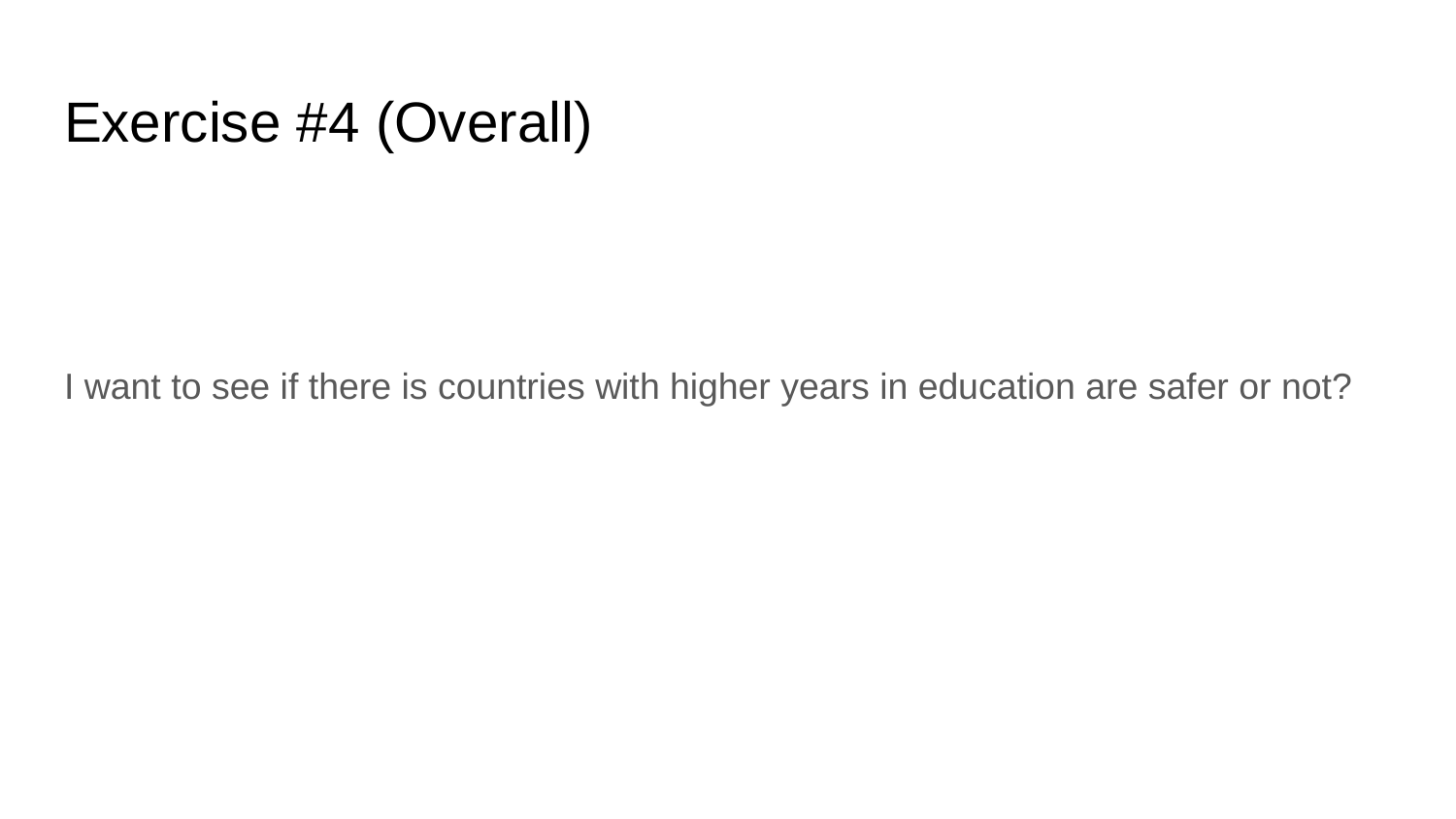

# Exercise #4 (Overall)

I want to see if there is countries with higher years in education are safer or not?